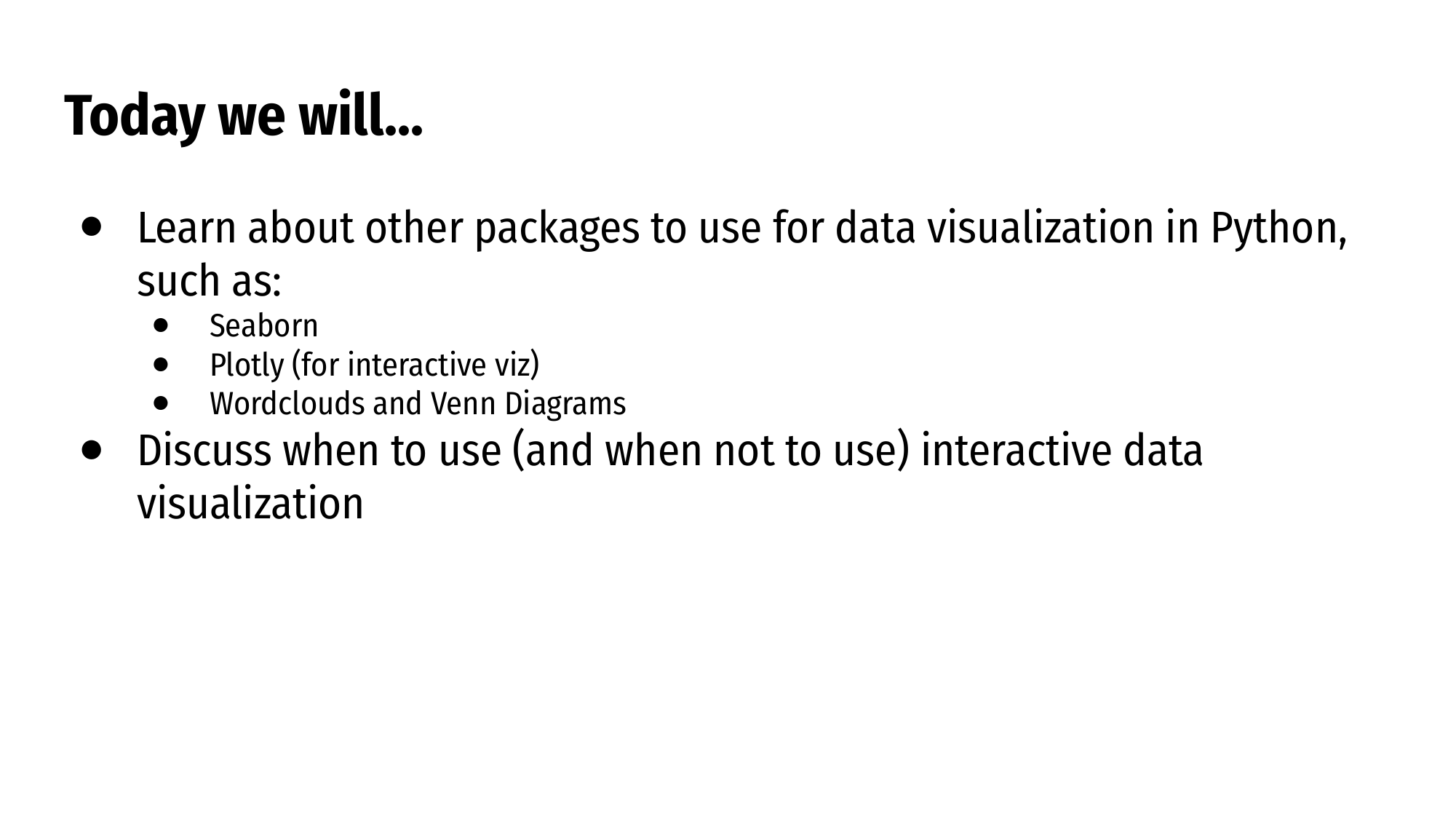

# Today we will...
Learn about other packages to use for data visualization in Python, such as:
Seaborn
Plotly (for interactive viz)
Wordclouds and Venn Diagrams
Discuss when to use (and when not to use) interactive data visualization